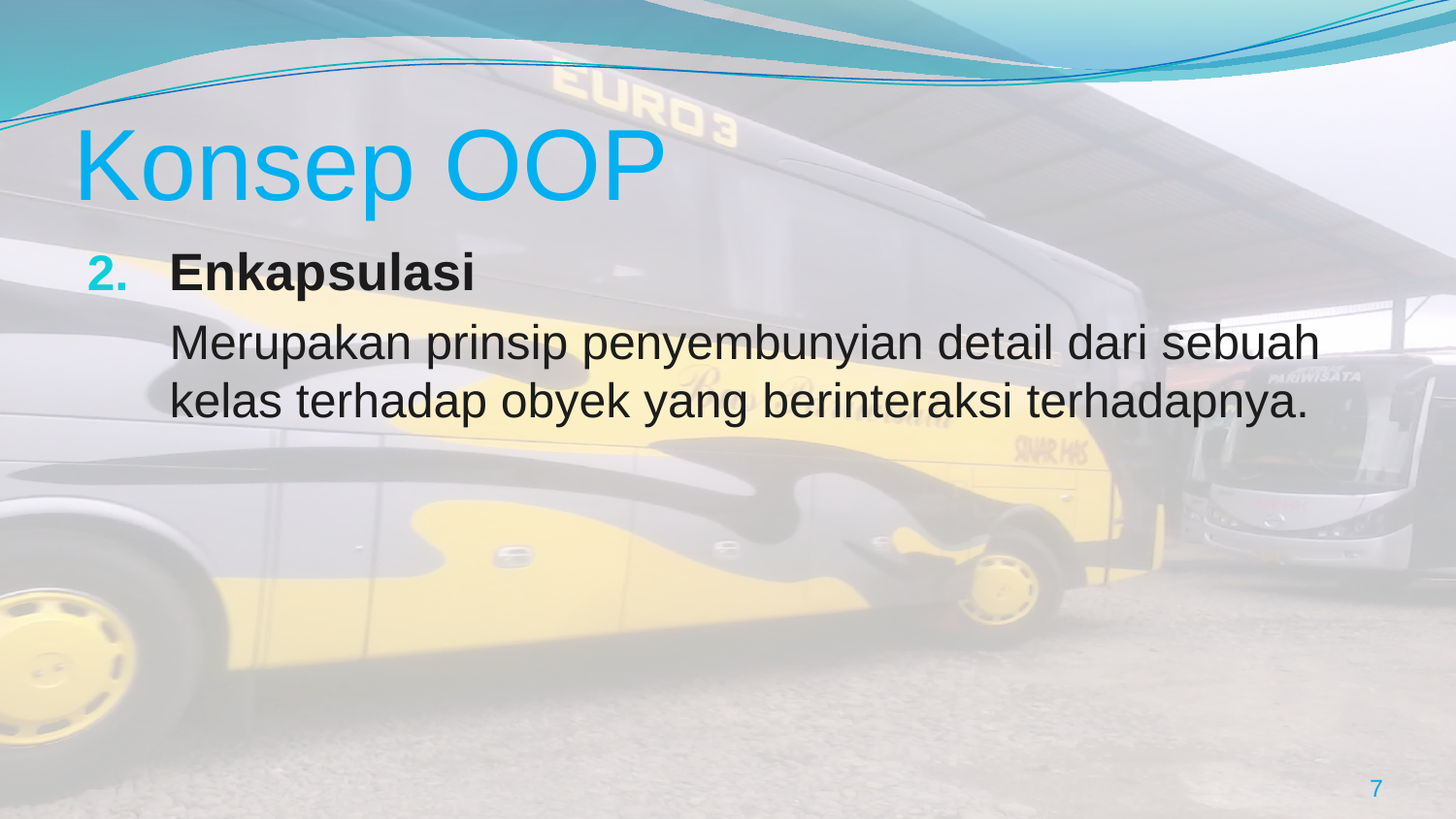

# Konsep OOP
Enkapsulasi
Merupakan prinsip penyembunyian detail dari sebuah kelas terhadap obyek yang berinteraksi terhadapnya.
7